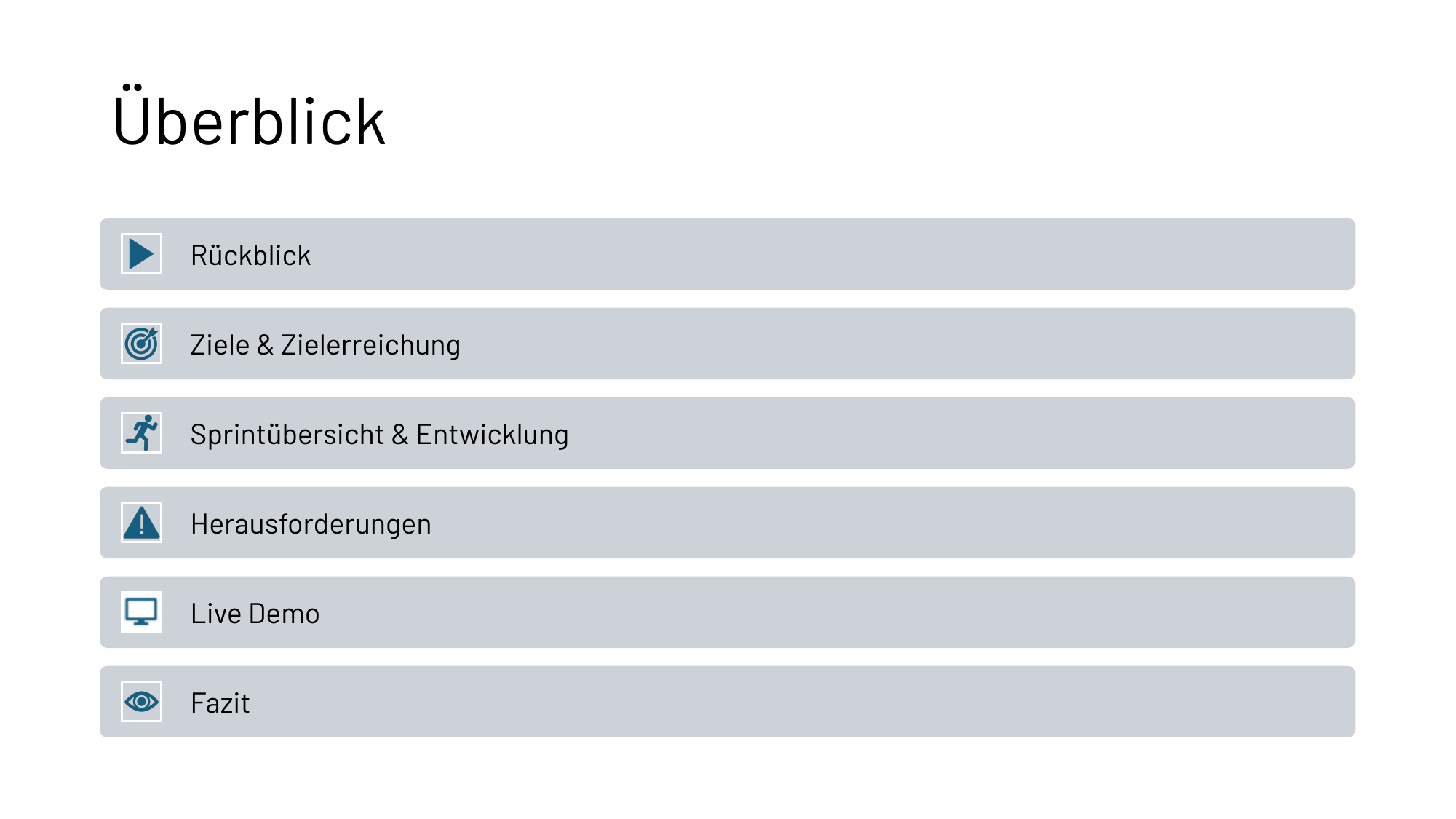

# Überblick
Rückblick
Ziele & Zielerreichung
Sprintübersicht & Entwicklung
Herausforderungen
Live Demo
Fazit